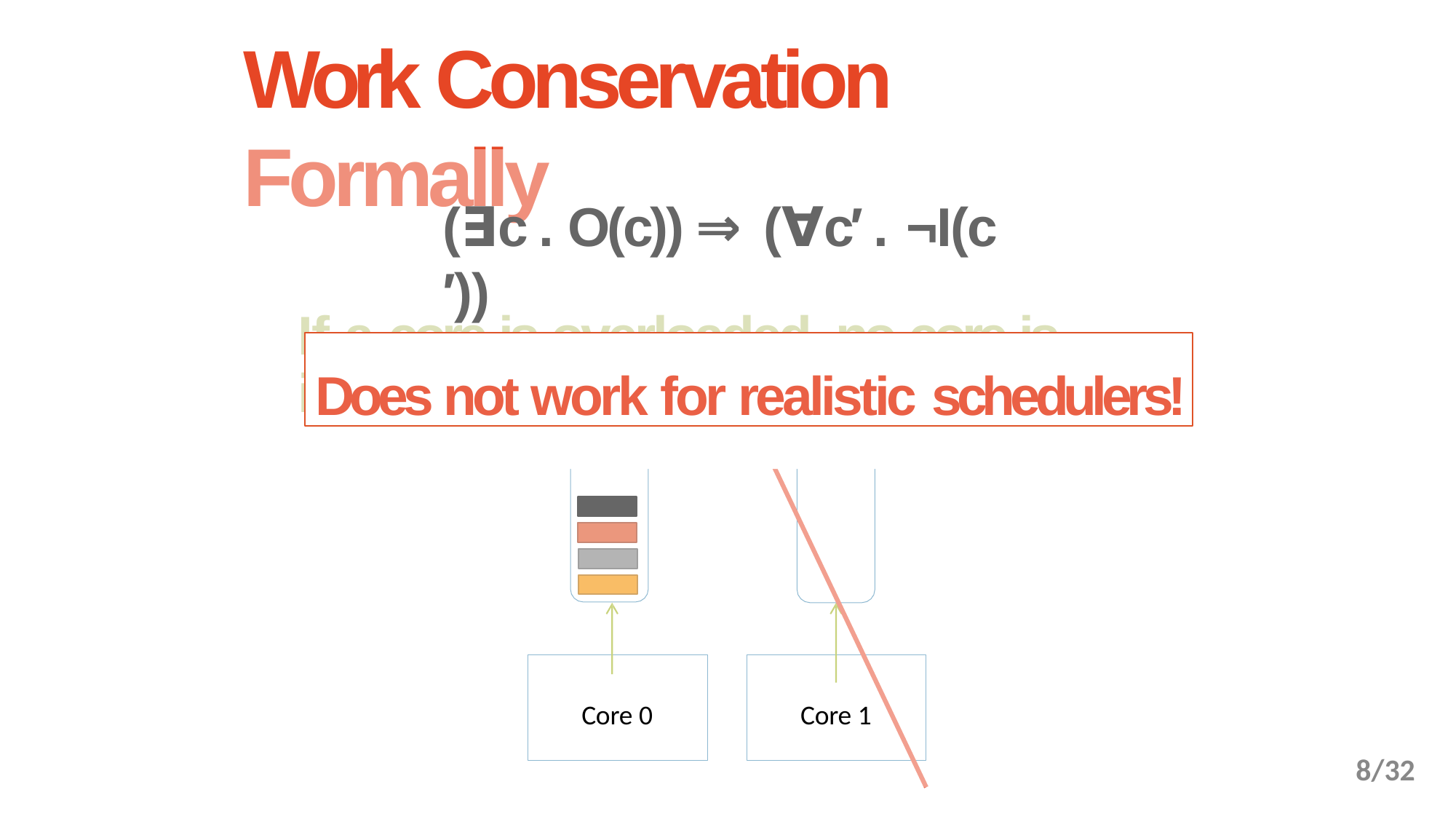

# Work Conservation Formally

(∃c . O(c)) ⇒ (∀c′ . ¬I(c′))
If a core is overloaded, no core is idle
Does not work for realistic schedulers!
Core 0
Core 1
8/32